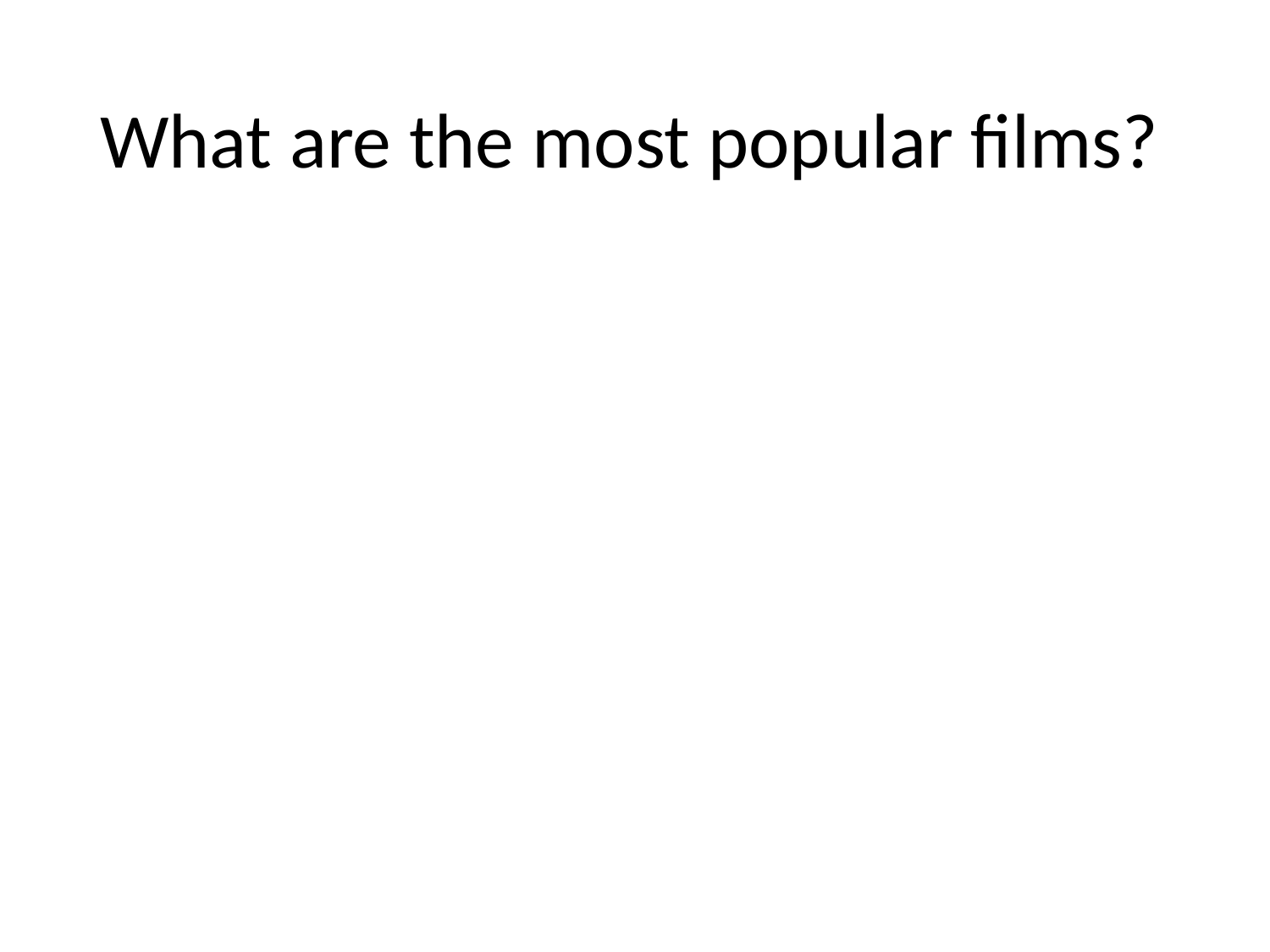

# What are the most popular films?